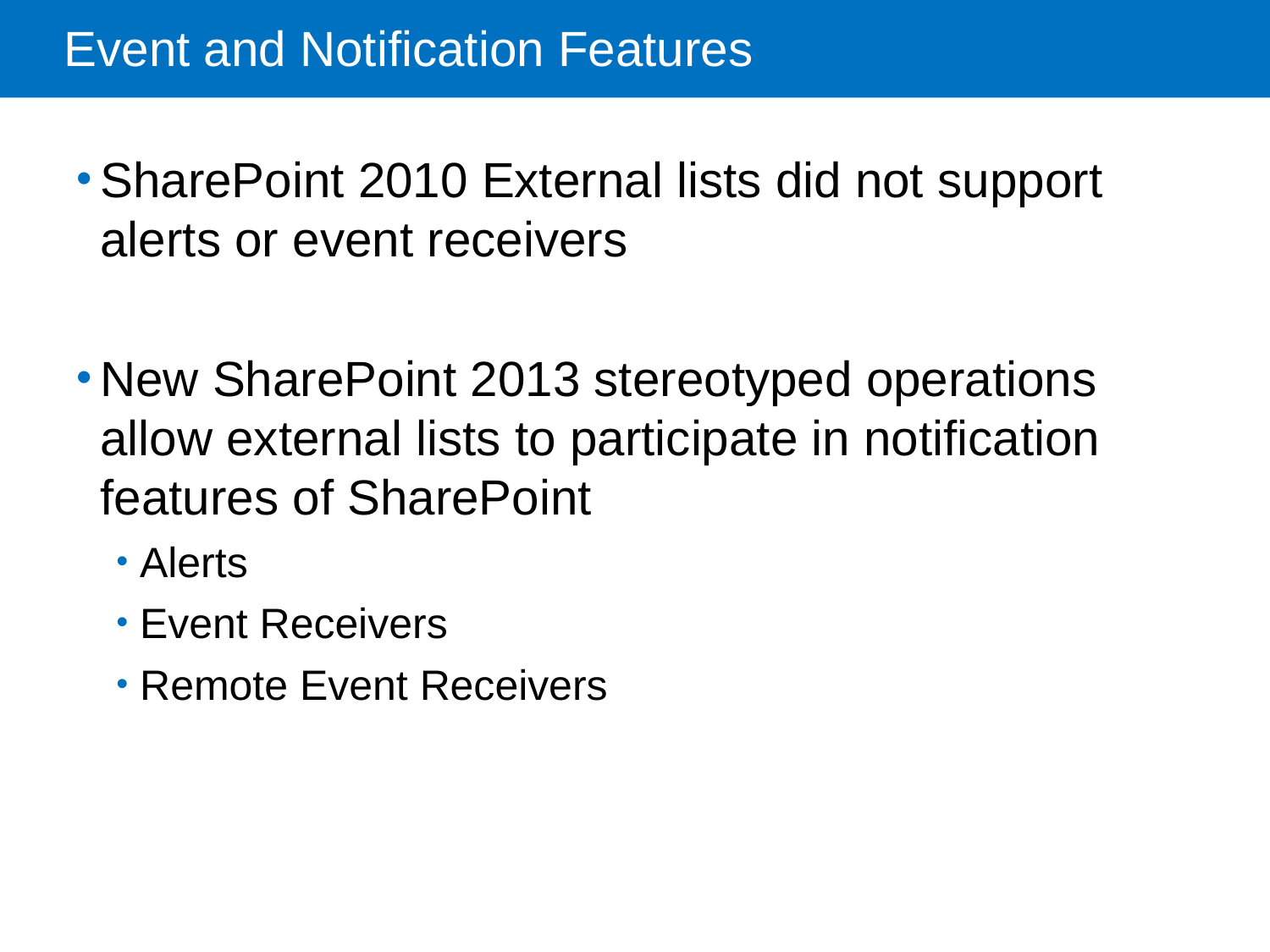

# Event and Notification Features
SharePoint 2010 External lists did not support alerts or event receivers

New SharePoint 2013 stereotyped operations allow external lists to participate in notification features of SharePoint
Alerts
Event Receivers
Remote Event Receivers